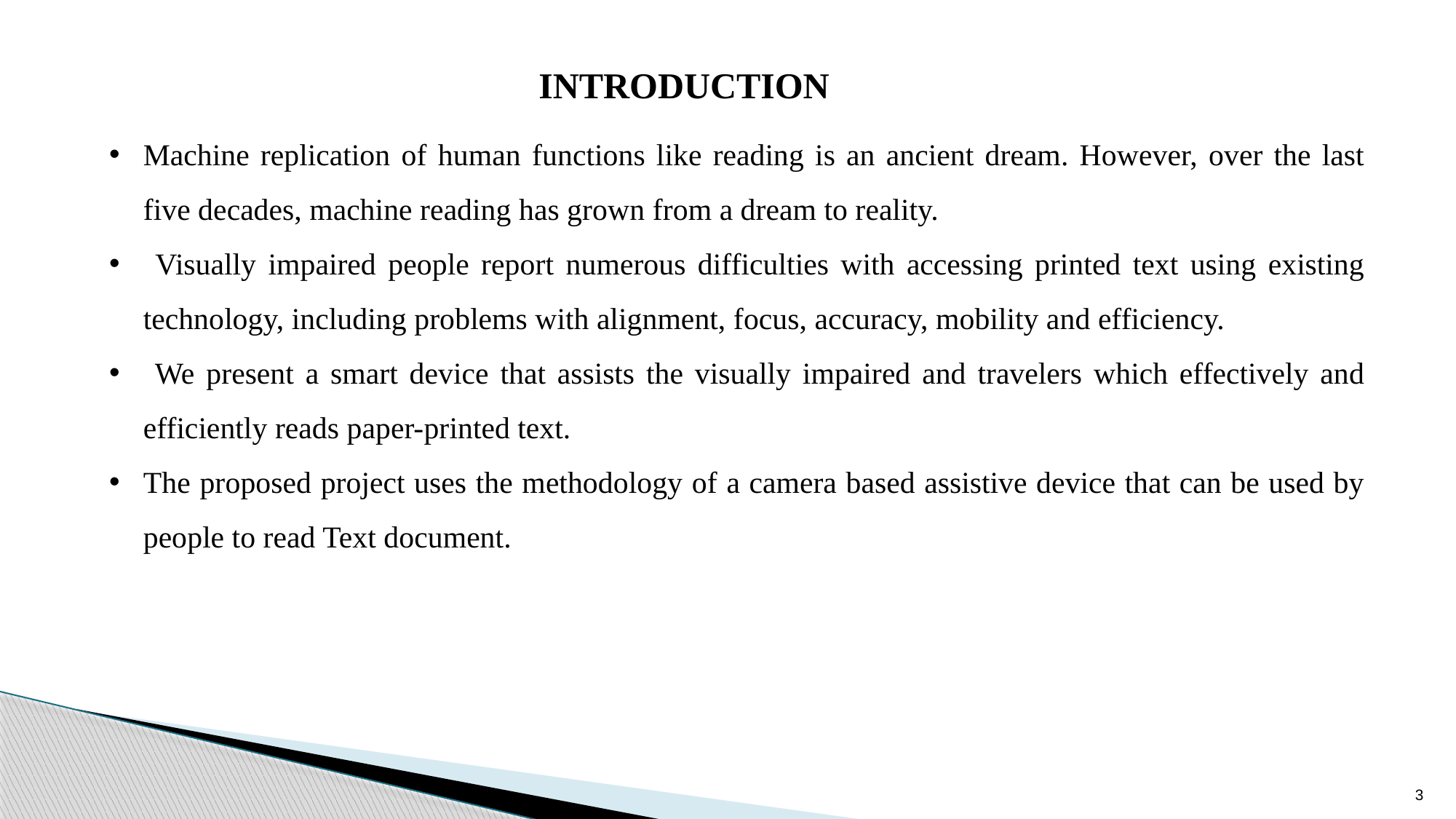

INTRODUCTION
Machine replication of human functions like reading is an ancient dream. However, over the last five decades, machine reading has grown from a dream to reality.
 Visually impaired people report numerous difficulties with accessing printed text using existing technology, including problems with alignment, focus, accuracy, mobility and efficiency.
 We present a smart device that assists the visually impaired and travelers which effectively and efficiently reads paper-printed text.
The proposed project uses the methodology of a camera based assistive device that can be used by people to read Text document.

3